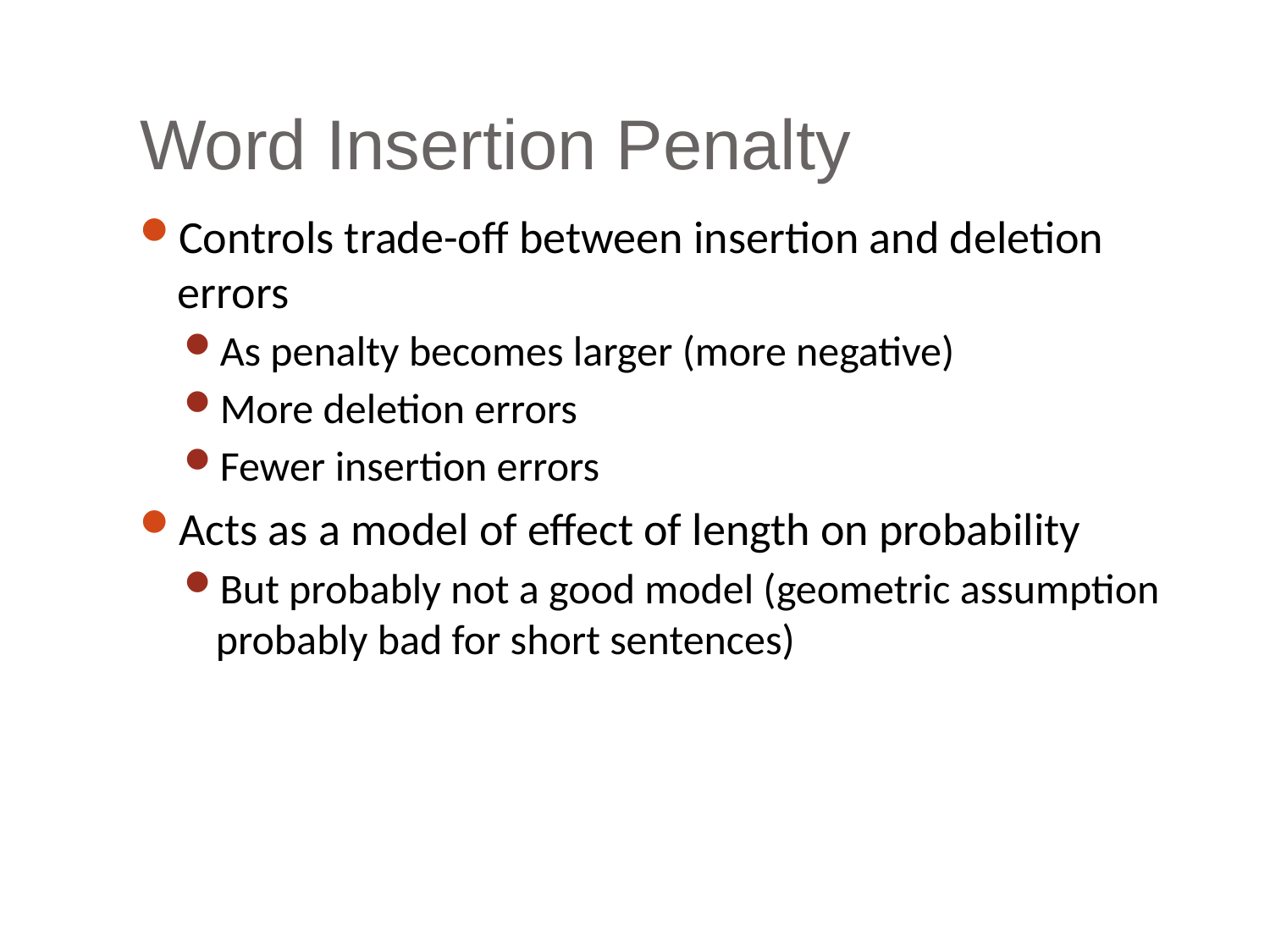

# Word Insertion Penalty
Controls trade-off between insertion and deletion errors
As penalty becomes larger (more negative)
More deletion errors
Fewer insertion errors
Acts as a model of effect of length on probability
But probably not a good model (geometric assumption probably bad for short sentences)